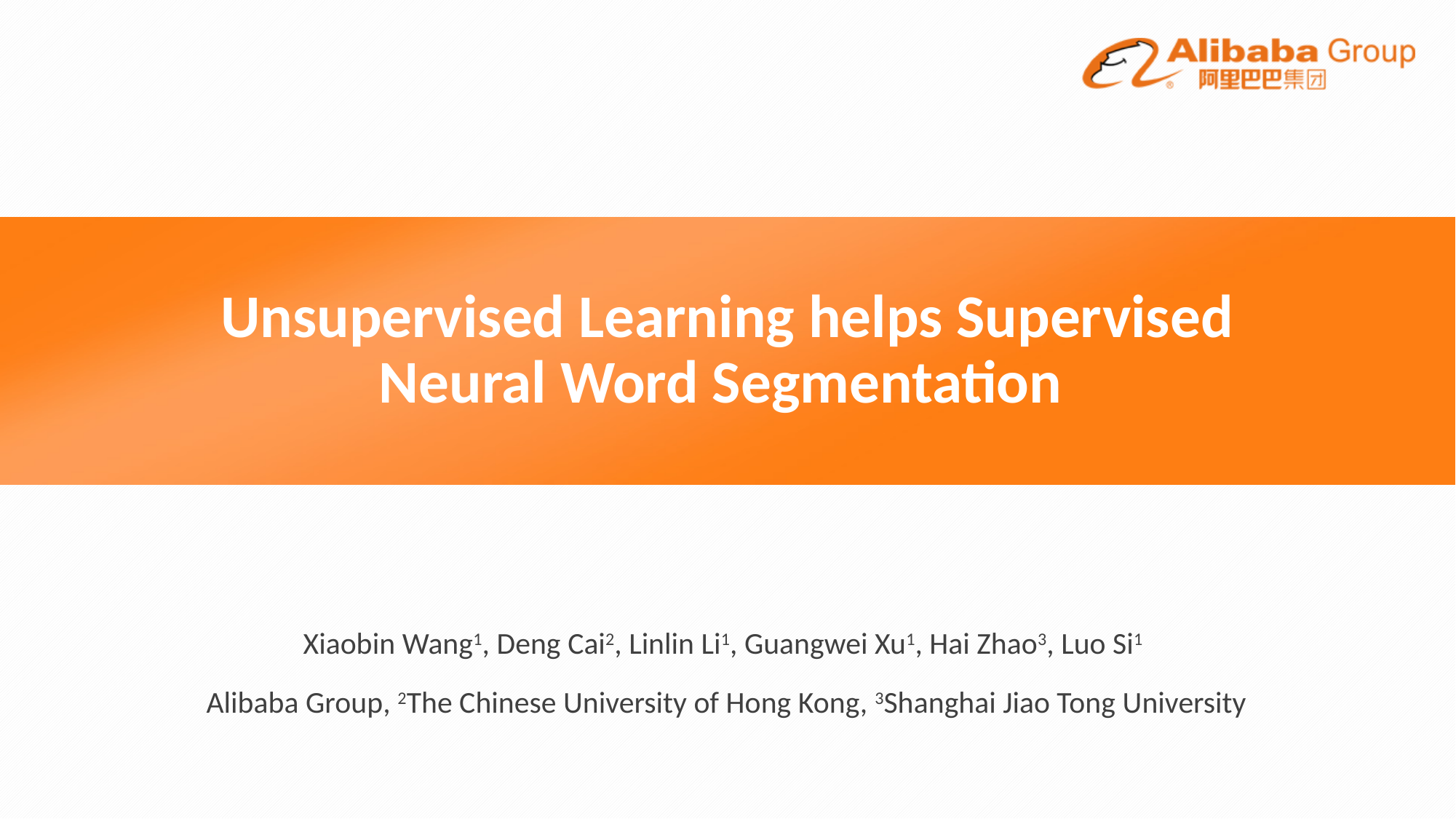

# Unsupervised Learning helps Supervised Neural Word Segmentation
Xiaobin Wang1, Deng Cai2, Linlin Li1, Guangwei Xu1, Hai Zhao3, Luo Si1
Alibaba Group, 2The Chinese University of Hong Kong, 3Shanghai Jiao Tong University